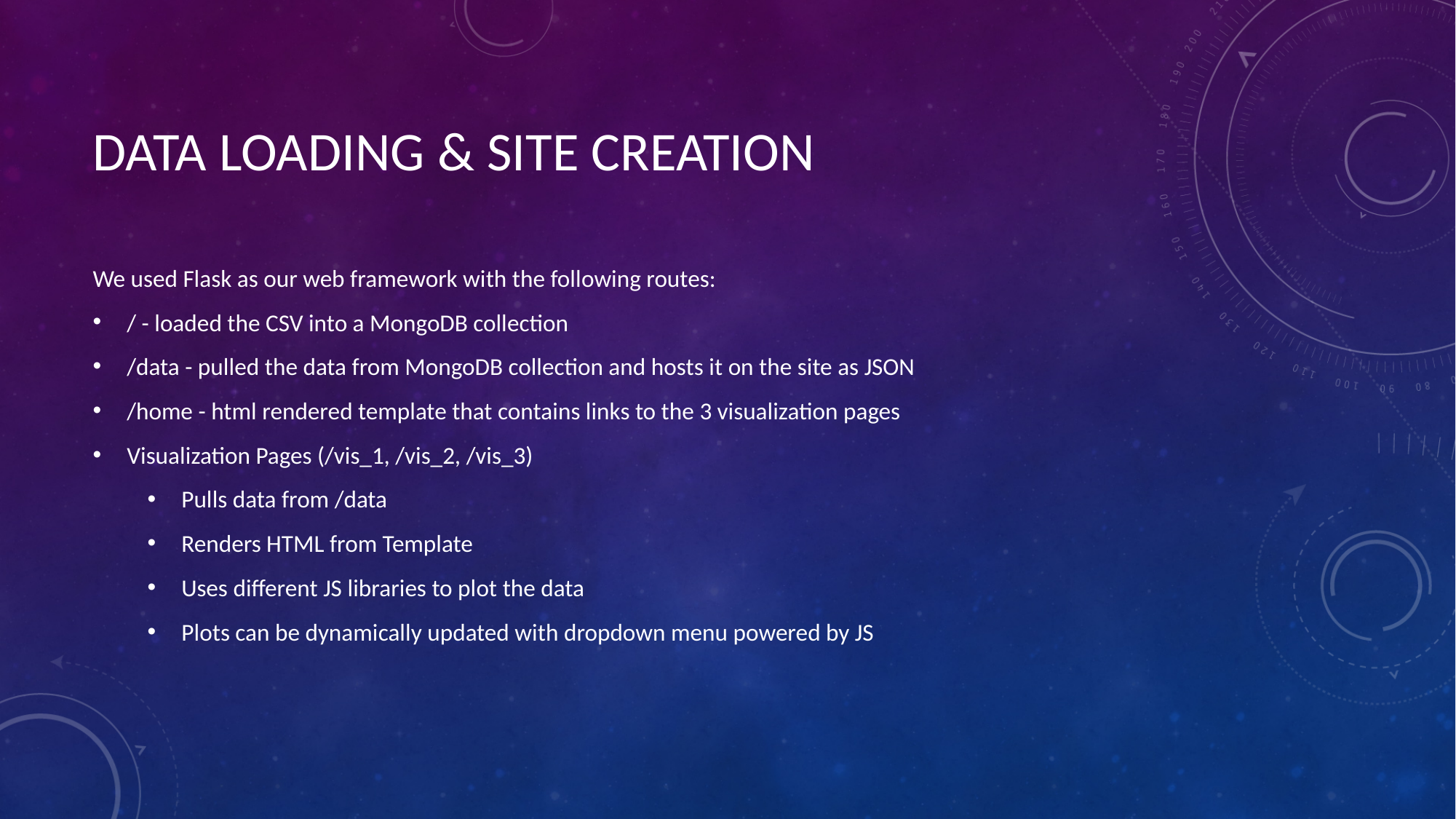

# Data Loading & Site Creation
We used Flask as our web framework with the following routes:
/ - loaded the CSV into a MongoDB collection
/data - pulled the data from MongoDB collection and hosts it on the site as JSON
/home - html rendered template that contains links to the 3 visualization pages
Visualization Pages (/vis_1, /vis_2, /vis_3)
Pulls data from /data
Renders HTML from Template
Uses different JS libraries to plot the data
Plots can be dynamically updated with dropdown menu powered by JS